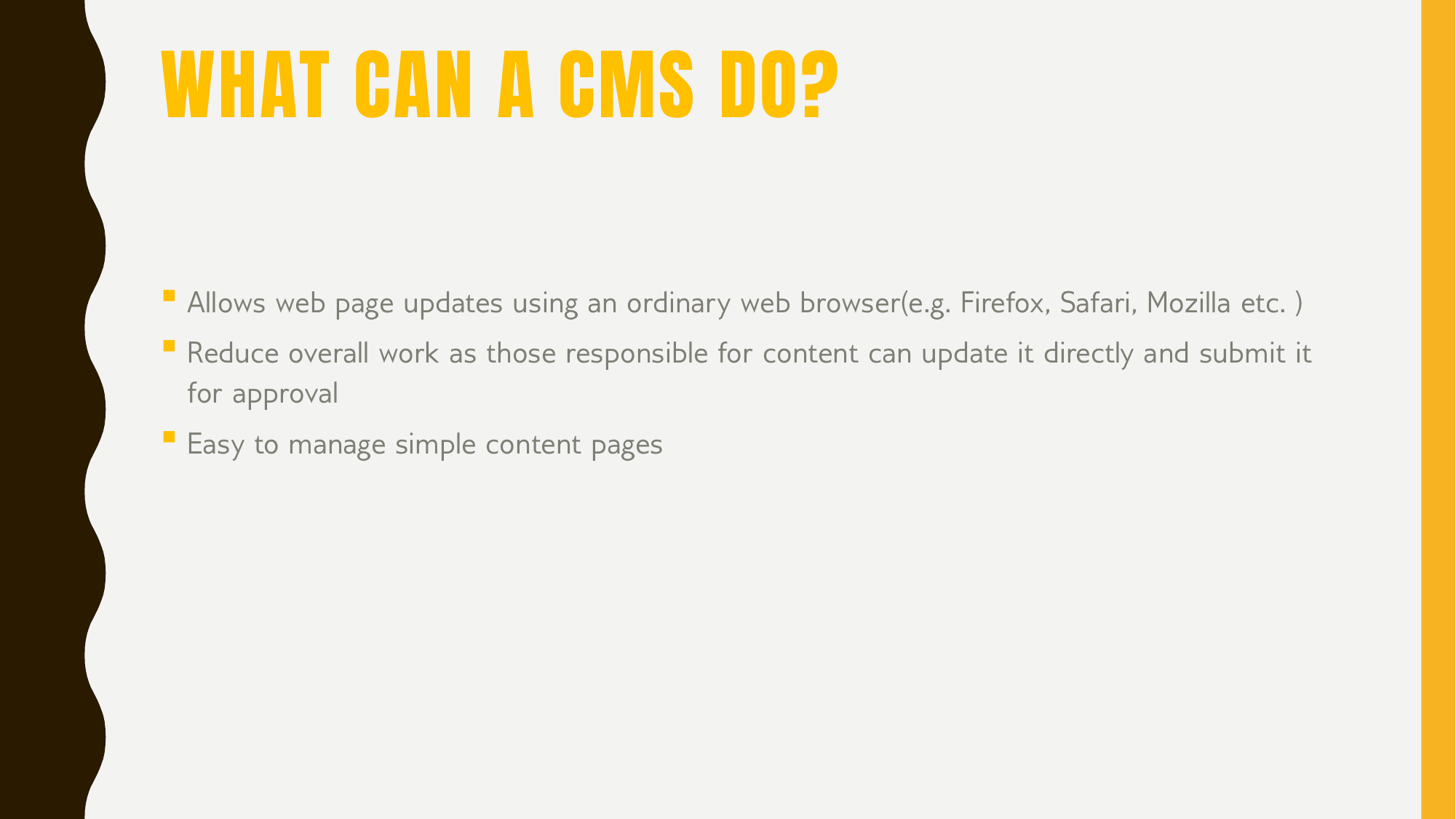

# What can a CMS do?
Allows web page updates using an ordinary web browser(e.g. Firefox, Safari, Mozilla etc. )
Reduce overall work as those responsible for content can update it directly and submit it for approval
Easy to manage simple content pages